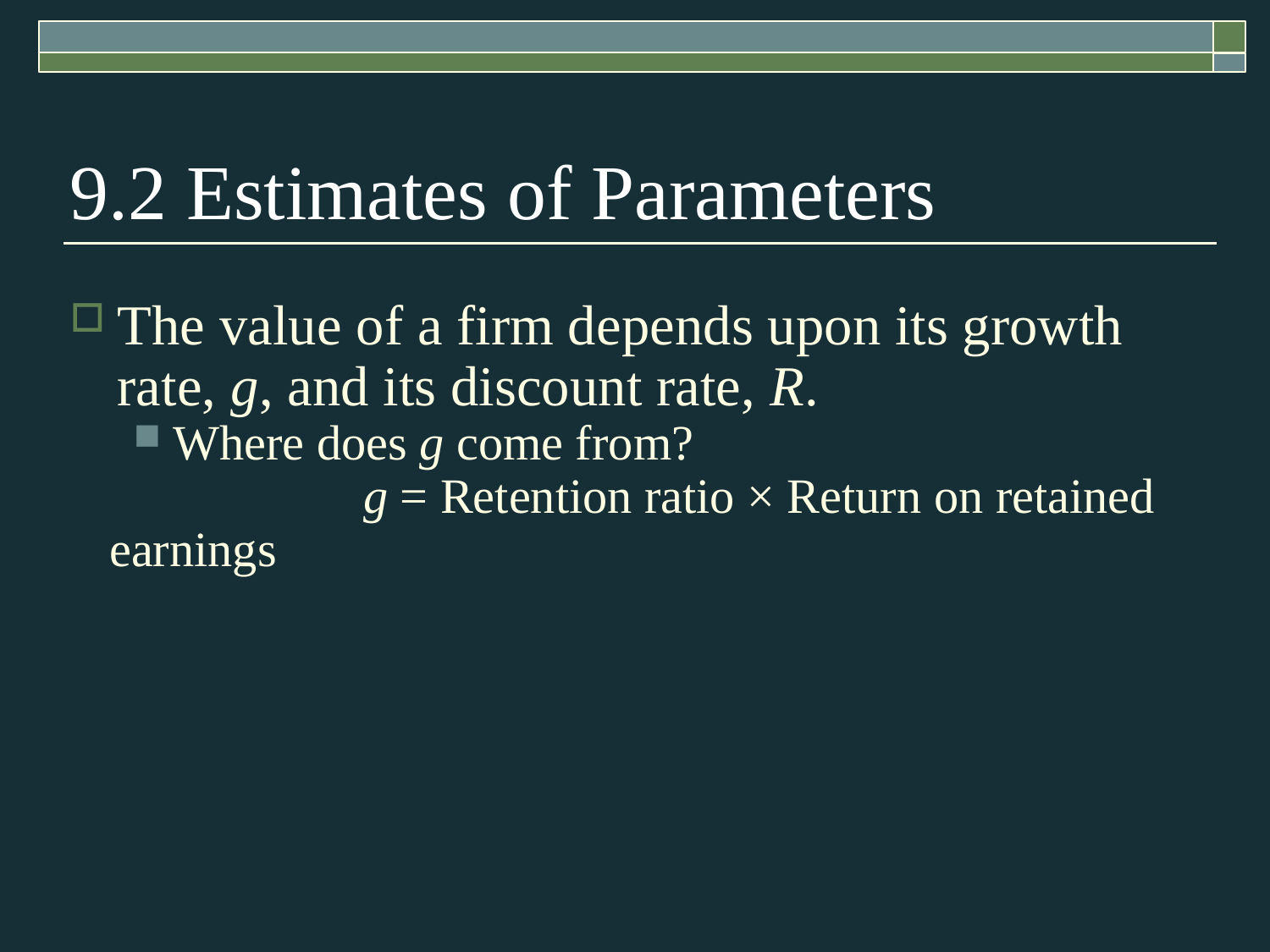

9.2 Estimates of Parameters
The value of a firm depends upon its growth rate, g, and its discount rate, R.
Where does g come from?
		g = Retention ratio × Return on retained earnings

13